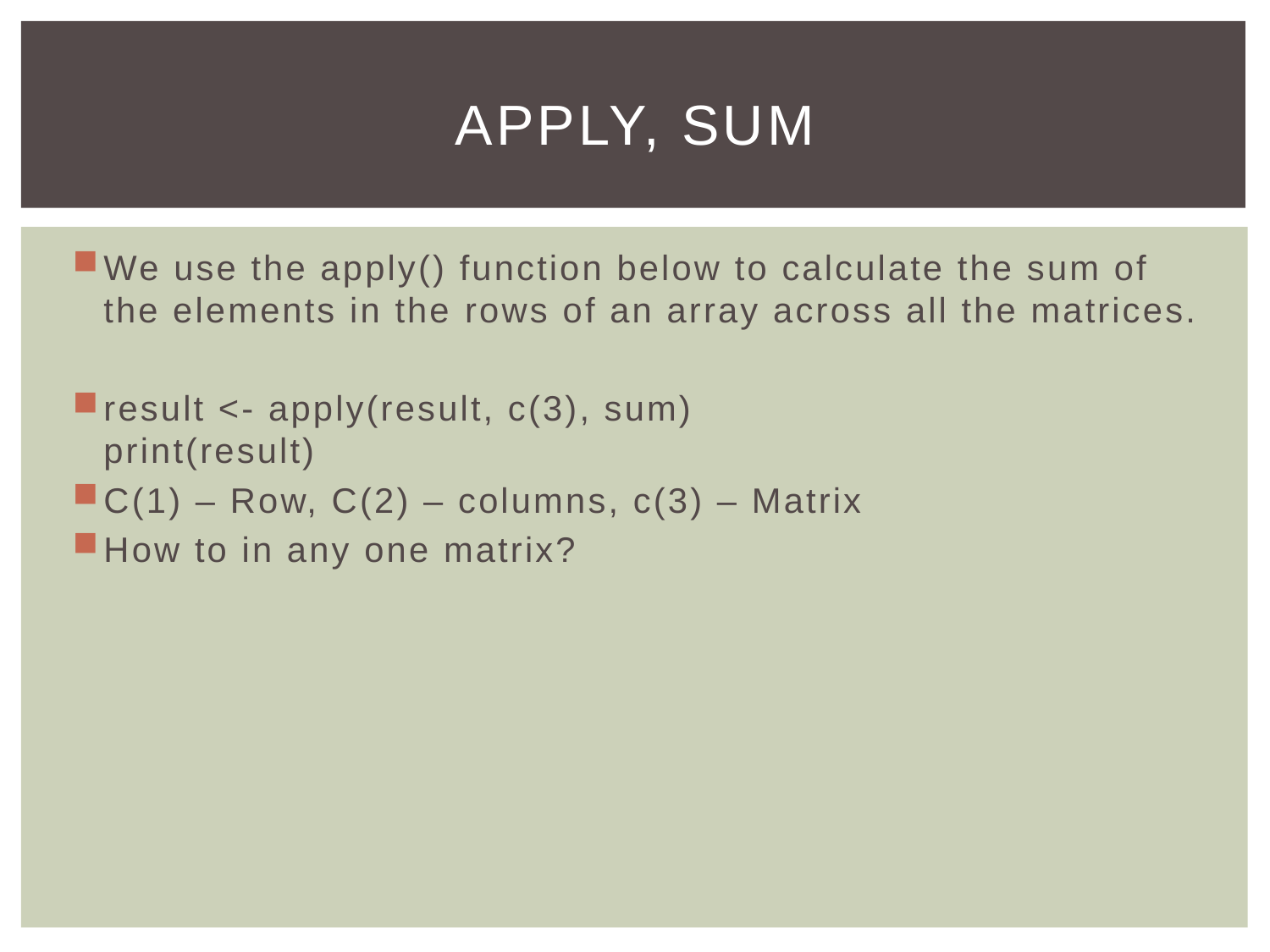

# Apply, sum
We use the apply() function below to calculate the sum of the elements in the rows of an array across all the matrices.

result <- apply(result, c(3), sum)
print(result)
C(1) – Row, C(2) – columns, c(3) – Matrix
How to in any one matrix?